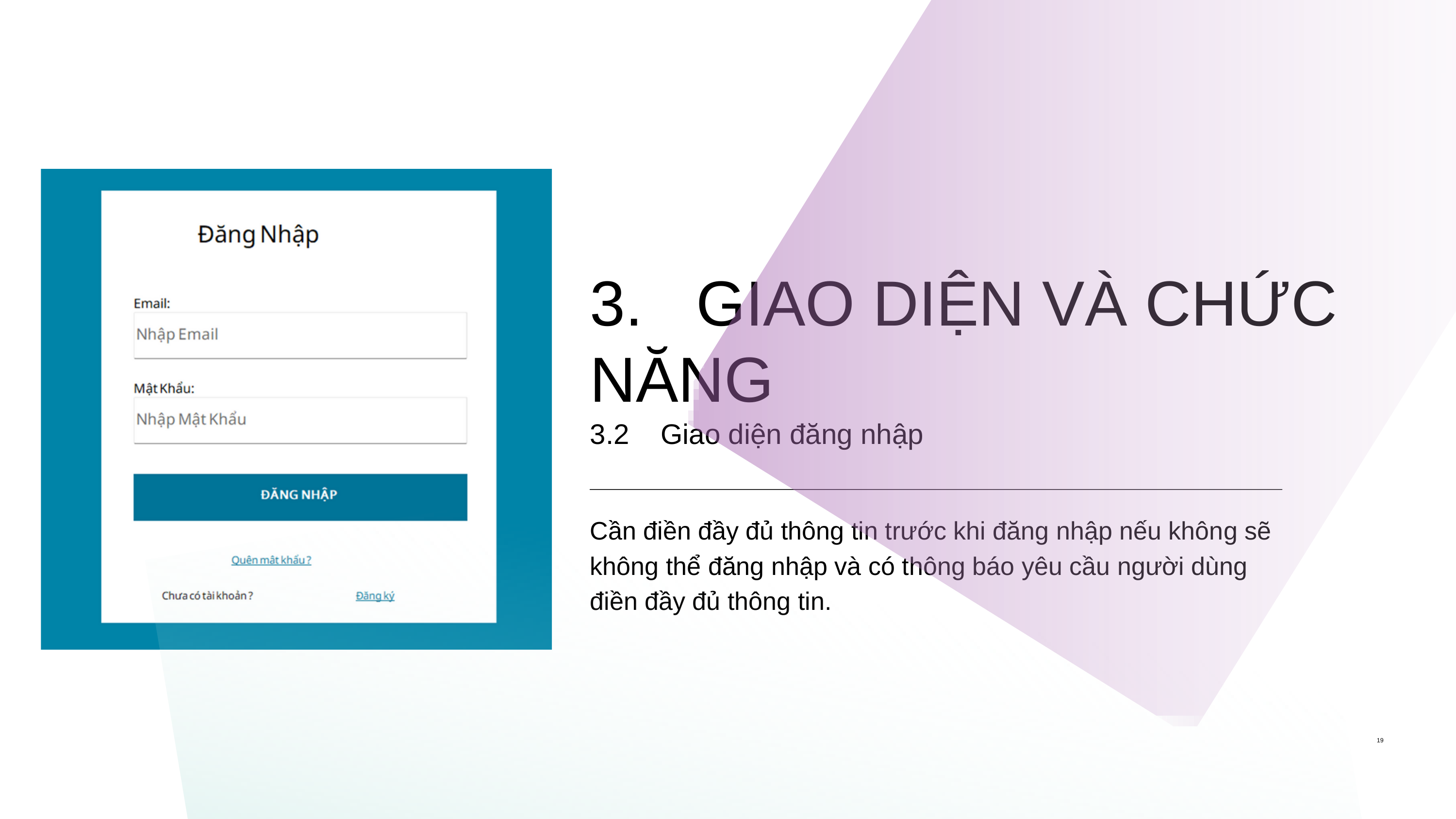

3.   GIAO DIỆN VÀ CHỨC NĂNG
3.2    Giao diện đăng nhập

Cần điền đầy đủ thông tin trước khi đăng nhập nếu không sẽ không thể đăng nhập và có thông báo yêu cầu người dùng điền đầy đủ thông tin.
19